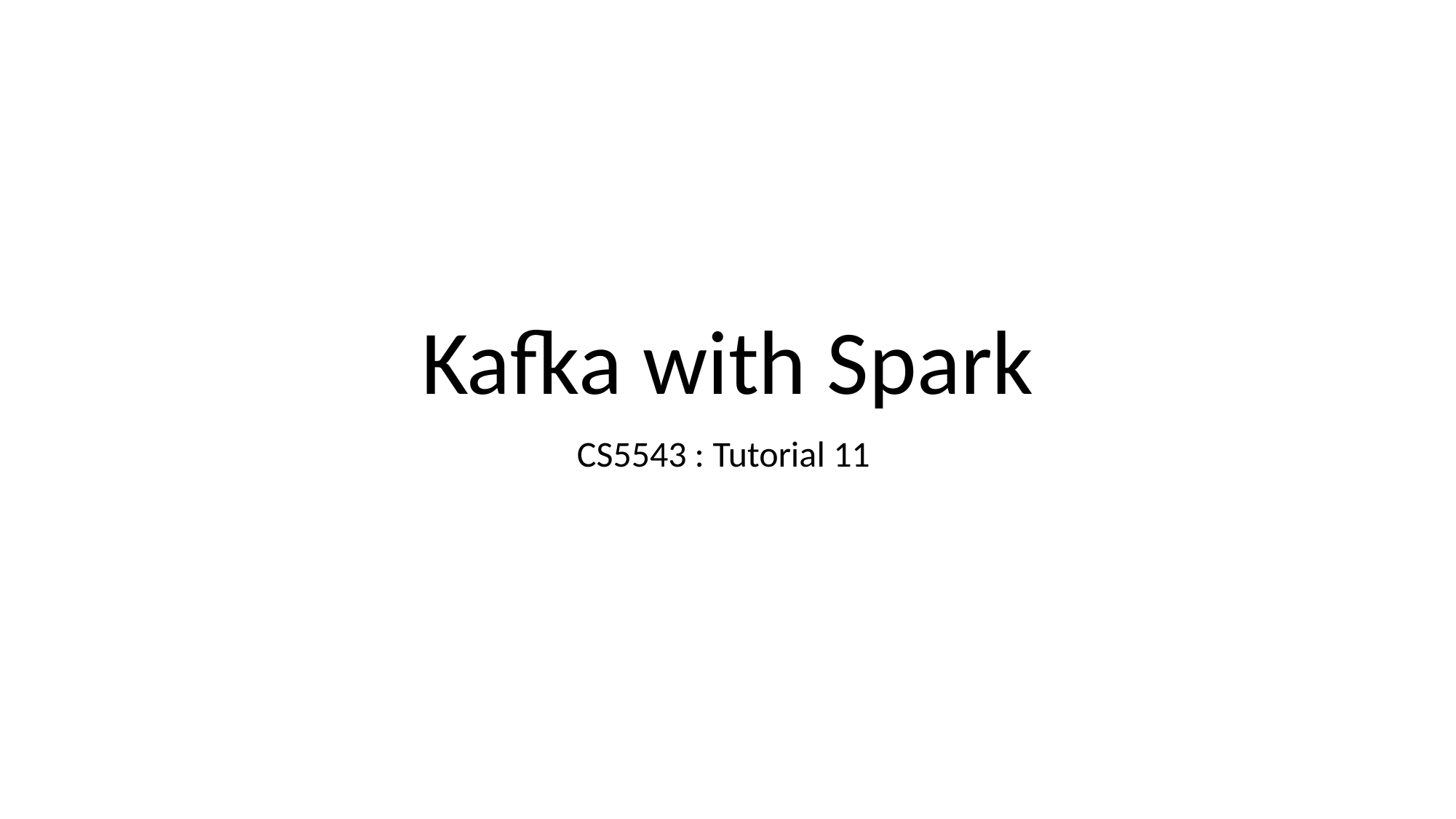

# Kafka with Spark
CS5543 : Tutorial 11